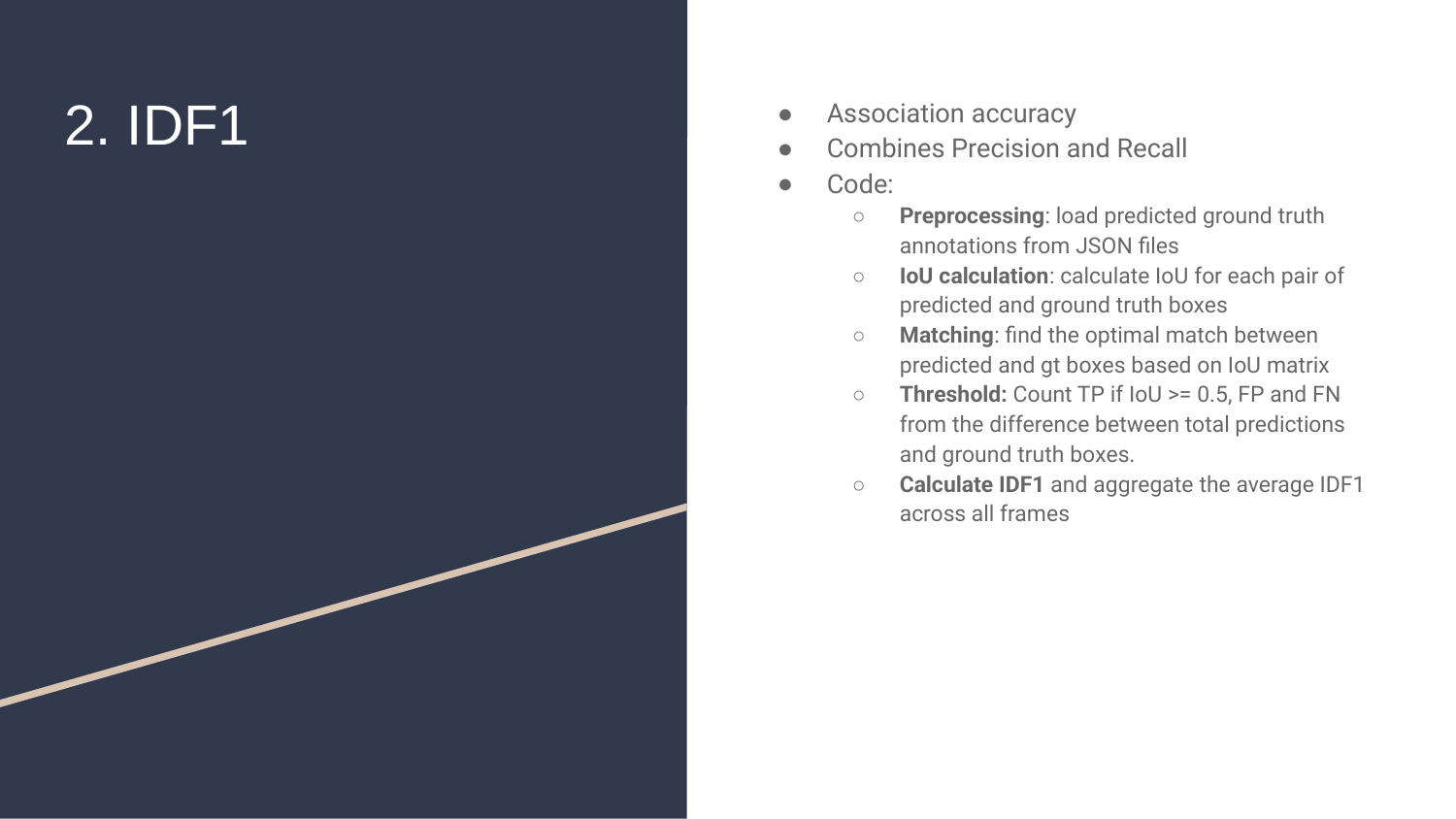

# 2. IDF1
Association accuracy
Combines Precision and Recall
Code:
Preprocessing: load predicted ground truth annotations from JSON files
IoU calculation: calculate IoU for each pair of predicted and ground truth boxes
Matching: find the optimal match between predicted and gt boxes based on IoU matrix
Threshold: Count TP if IoU >= 0.5, FP and FN from the difference between total predictions and ground truth boxes.
Calculate IDF1 and aggregate the average IDF1 across all frames